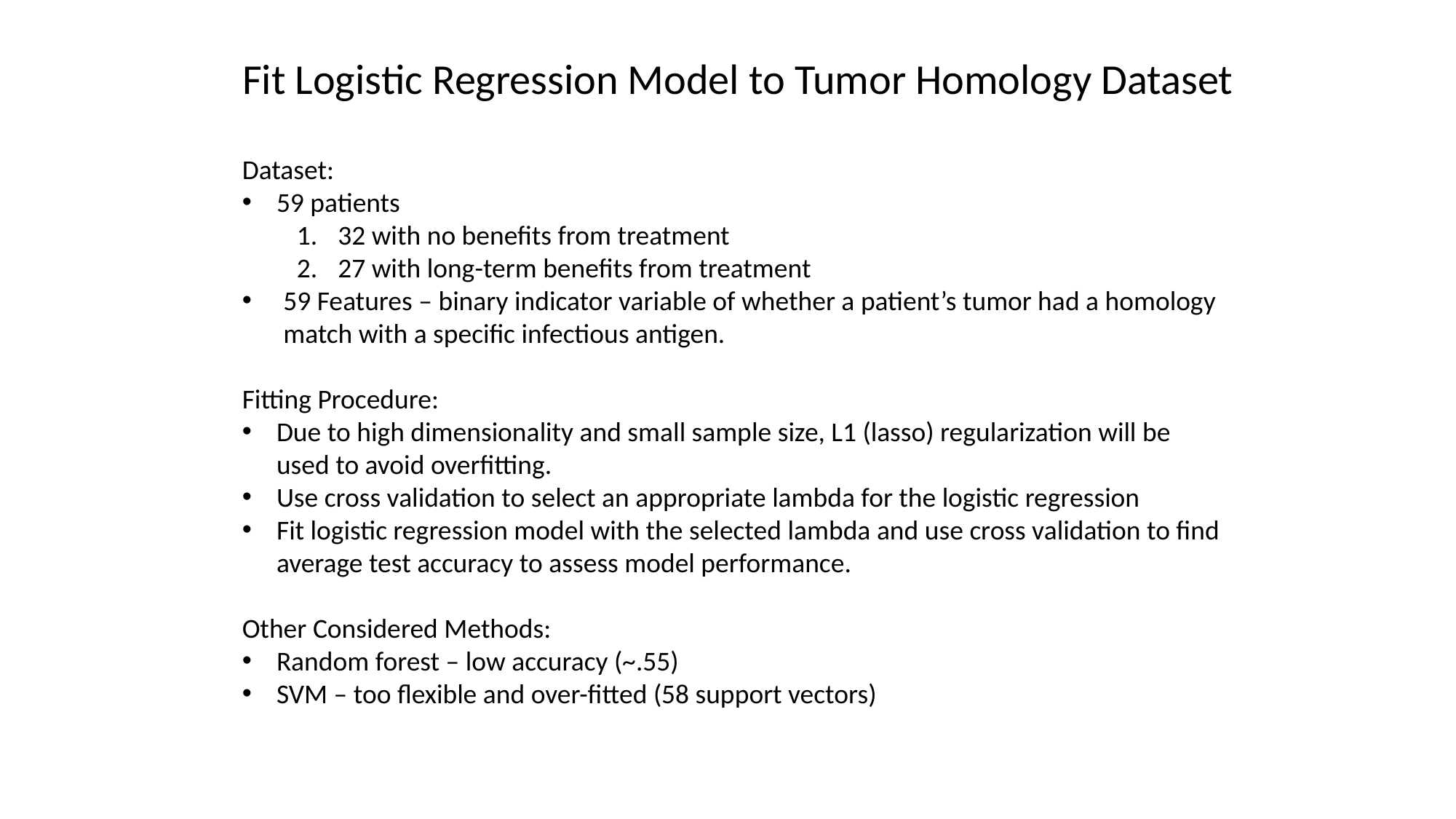

Fit Logistic Regression Model to Tumor Homology Dataset
Dataset:
59 patients
32 with no benefits from treatment
27 with long-term benefits from treatment
59 Features – binary indicator variable of whether a patient’s tumor had a homology match with a specific infectious antigen.

Fitting Procedure:
Due to high dimensionality and small sample size, L1 (lasso) regularization will be used to avoid overfitting.
Use cross validation to select an appropriate lambda for the logistic regression
Fit logistic regression model with the selected lambda and use cross validation to find average test accuracy to assess model performance.

Other Considered Methods:
Random forest – low accuracy (~.55)
SVM – too flexible and over-fitted (58 support vectors)